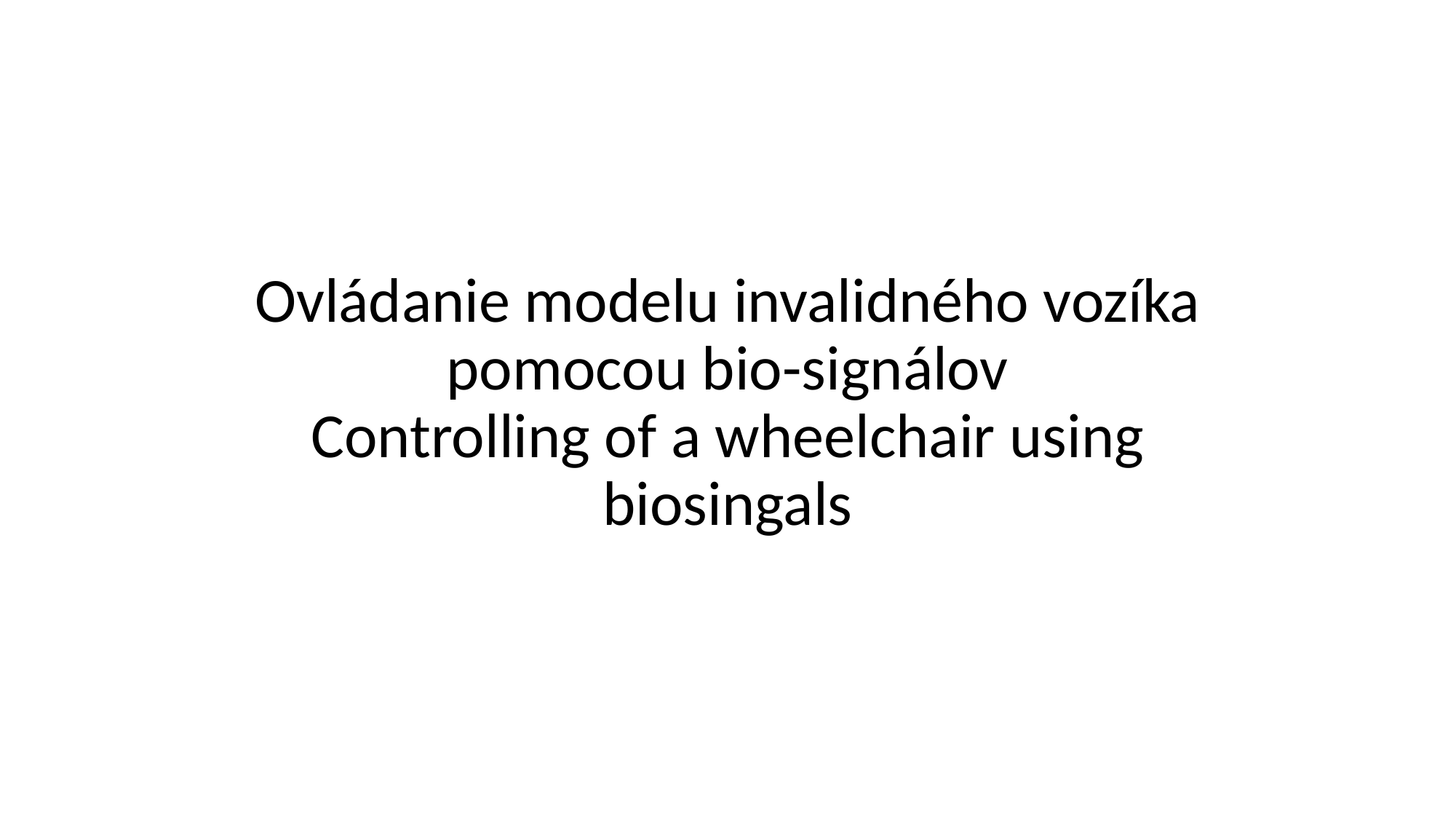

# Ovládanie modelu invalidného vozíka pomocou bio-signálov Controlling of a wheelchair using biosingals